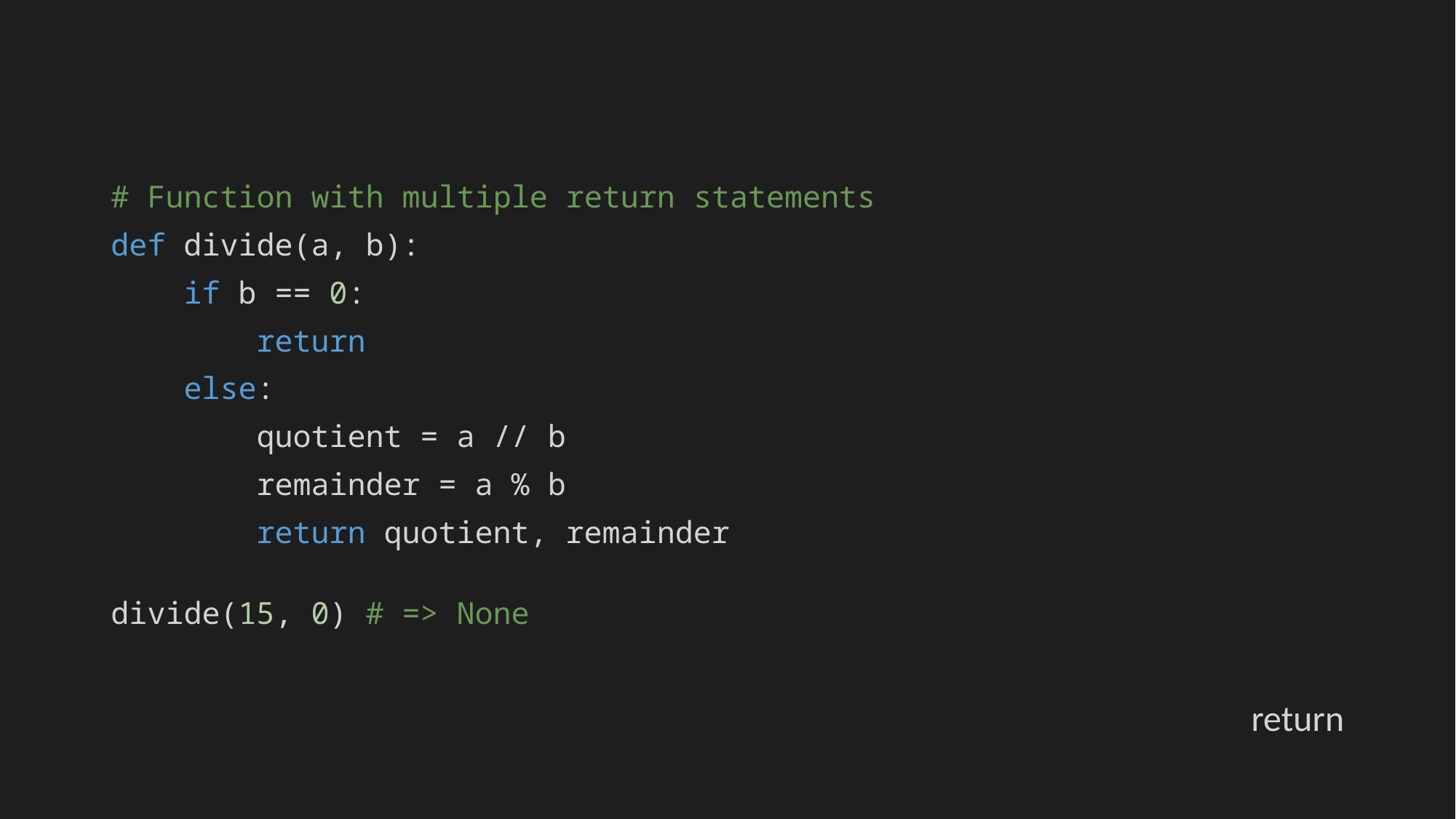

# Function with multiple return statements
def divide(a, b):
    if b == 0:
        return
    else:
        quotient = a // b
        remainder = a % b
        return quotient, remainder
divide(15, 0) # => None

return